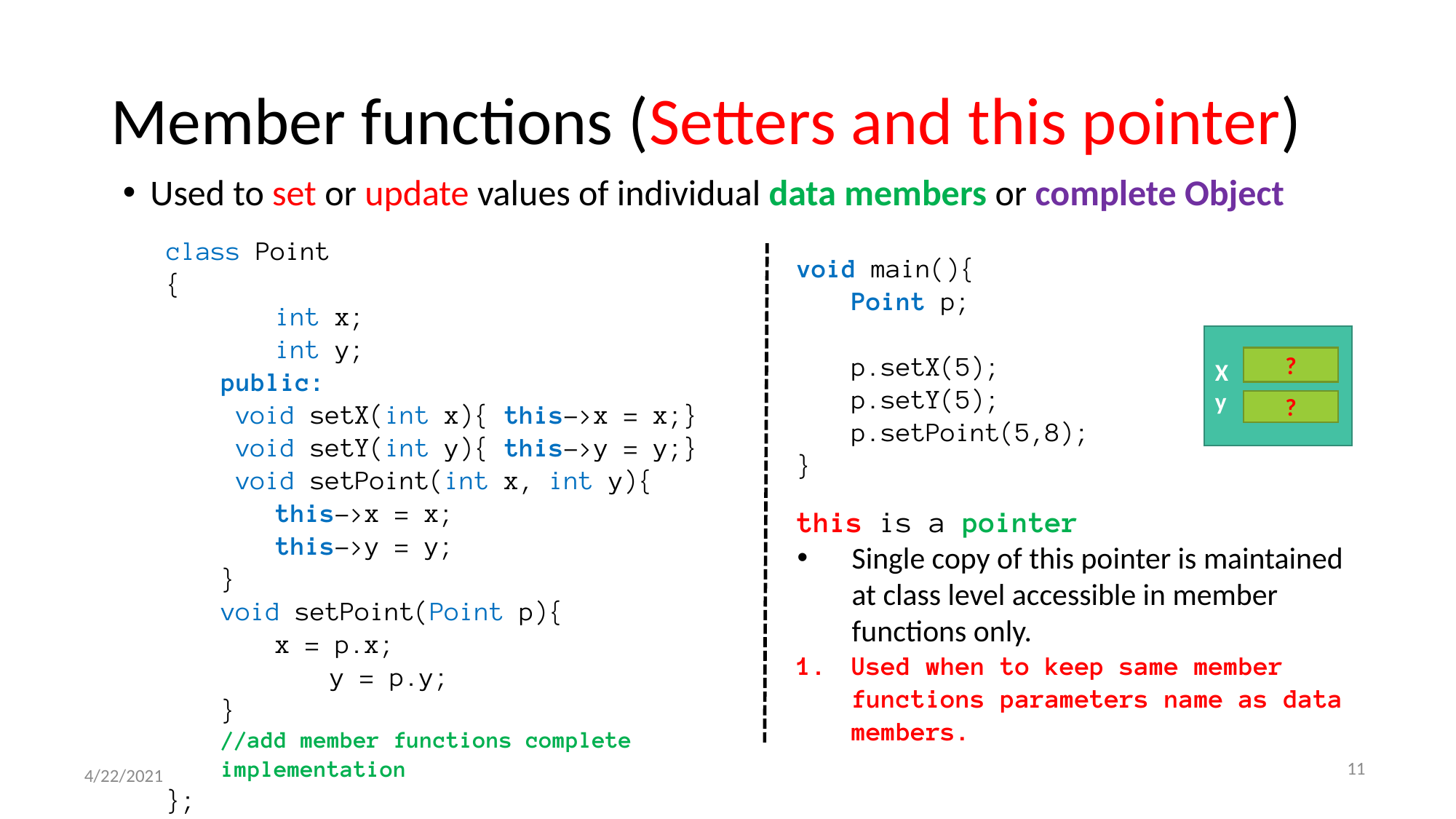

# Member functions (Setters and this pointer)

Used to set or update values of individual data members or complete Object

class Point
{
int x;
int y;
public:
 void setX(int x){ this->x = x;}
 void setY(int y){ this->y = y;}
 void setPoint(int x, int y){
this->x = x;
this->y = y;
}
void setPoint(Point p){
x = p.x;
	y = p.y;
}
//add member functions complete implementation
};
void main(){
Point p;

p.setX(5);
p.setY(5);
p.setPoint(5,8);
}
X
y
?
?
this is a pointer
Single copy of this pointer is maintained at class level accessible in member functions only.
Used when to keep same member functions parameters name as data members.

11
4/22/2021